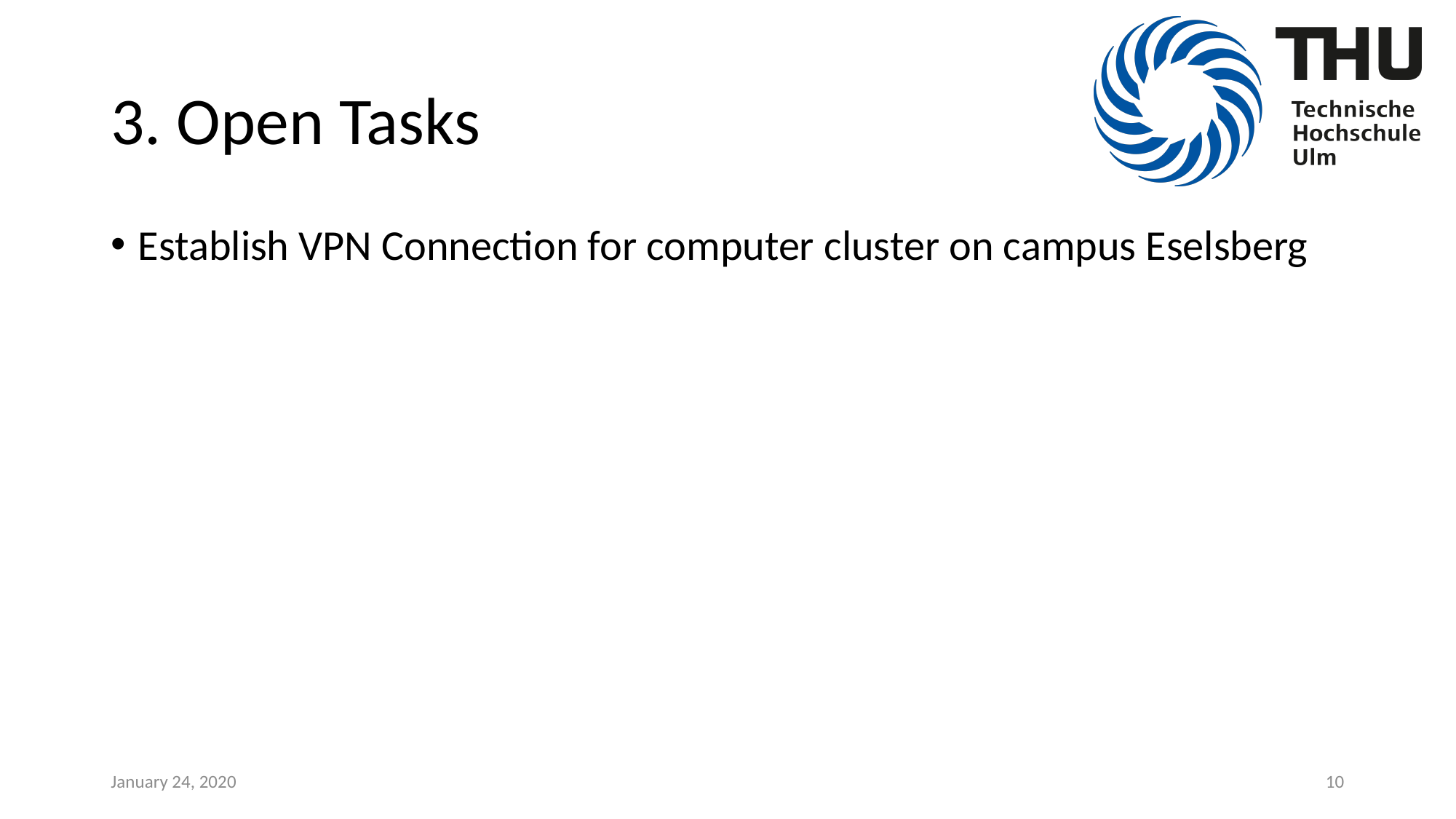

# 3. Open Tasks
Establish VPN Connection for computer cluster on campus Eselsberg

January 24, 2020
10